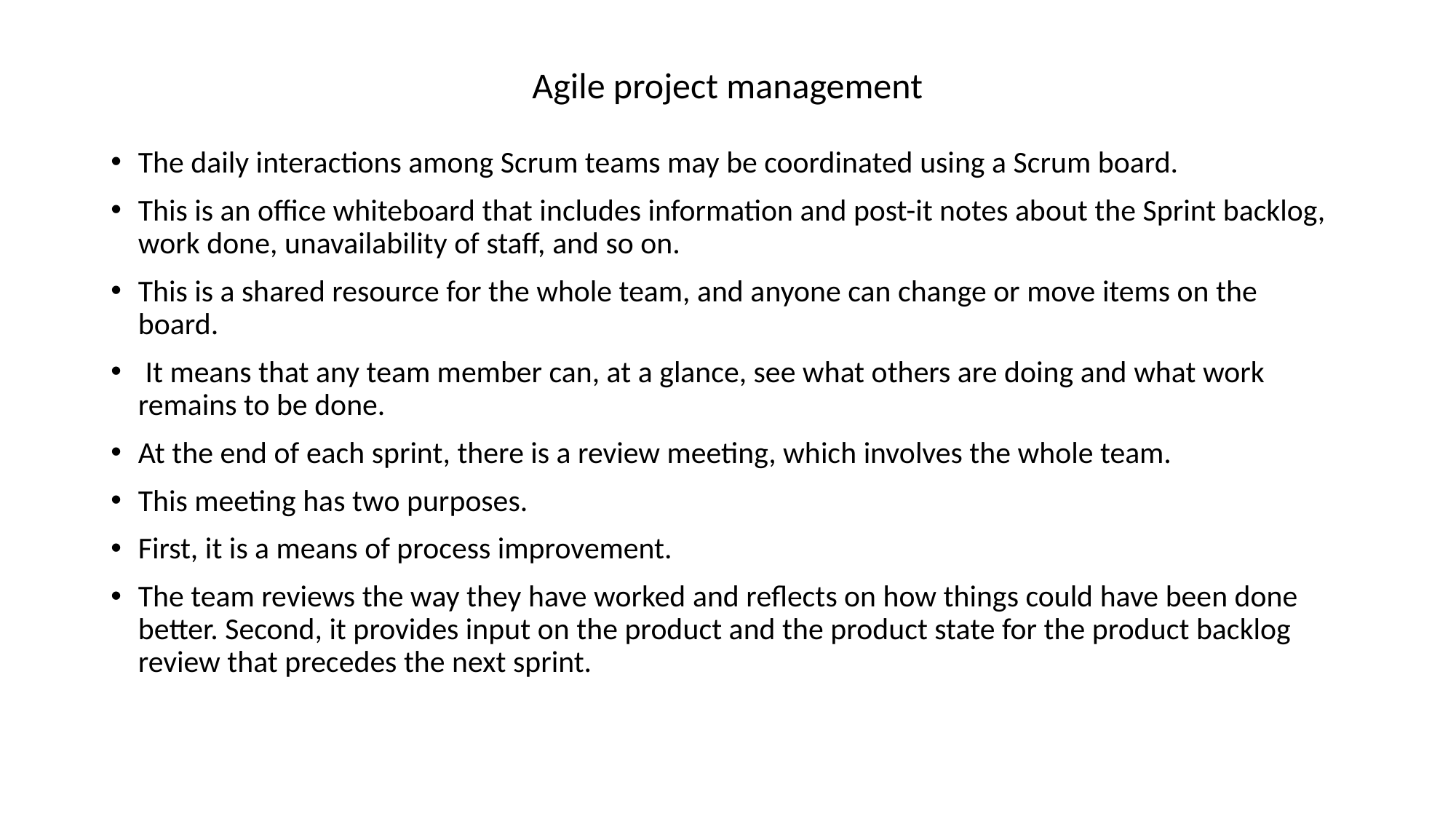

# Agile project management
The daily interactions among Scrum teams may be coordinated using a Scrum board.
This is an office whiteboard that includes information and post-it notes about the Sprint backlog, work done, unavailability of staff, and so on.
This is a shared resource for the whole team, and anyone can change or move items on the board.
 It means that any team member can, at a glance, see what others are doing and what work remains to be done.
At the end of each sprint, there is a review meeting, which involves the whole team.
This meeting has two purposes.
First, it is a means of process improvement.
The team reviews the way they have worked and reflects on how things could have been done better. Second, it provides input on the product and the product state for the product backlog review that precedes the next sprint.